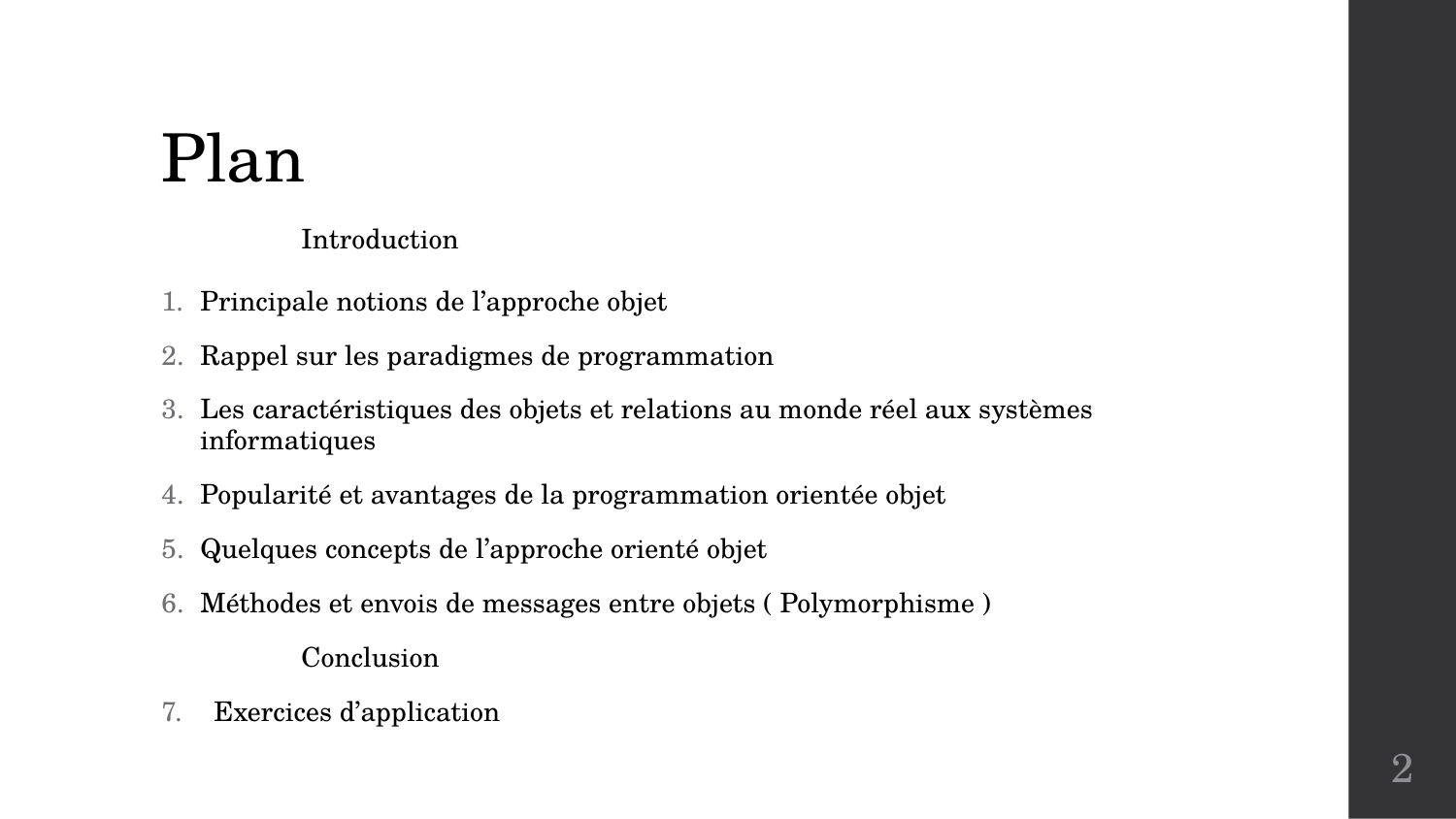

# Plan
	Introduction

Principale notions de l’approche objet
Rappel sur les paradigmes de programmation
Les caractéristiques des objets et relations au monde réel aux systèmes informatiques
Popularité et avantages de la programmation orientée objet
Quelques concepts de l’approche orienté objet
Méthodes et envois de messages entre objets ( Polymorphisme )
	Conclusion
Exercices d’application
2